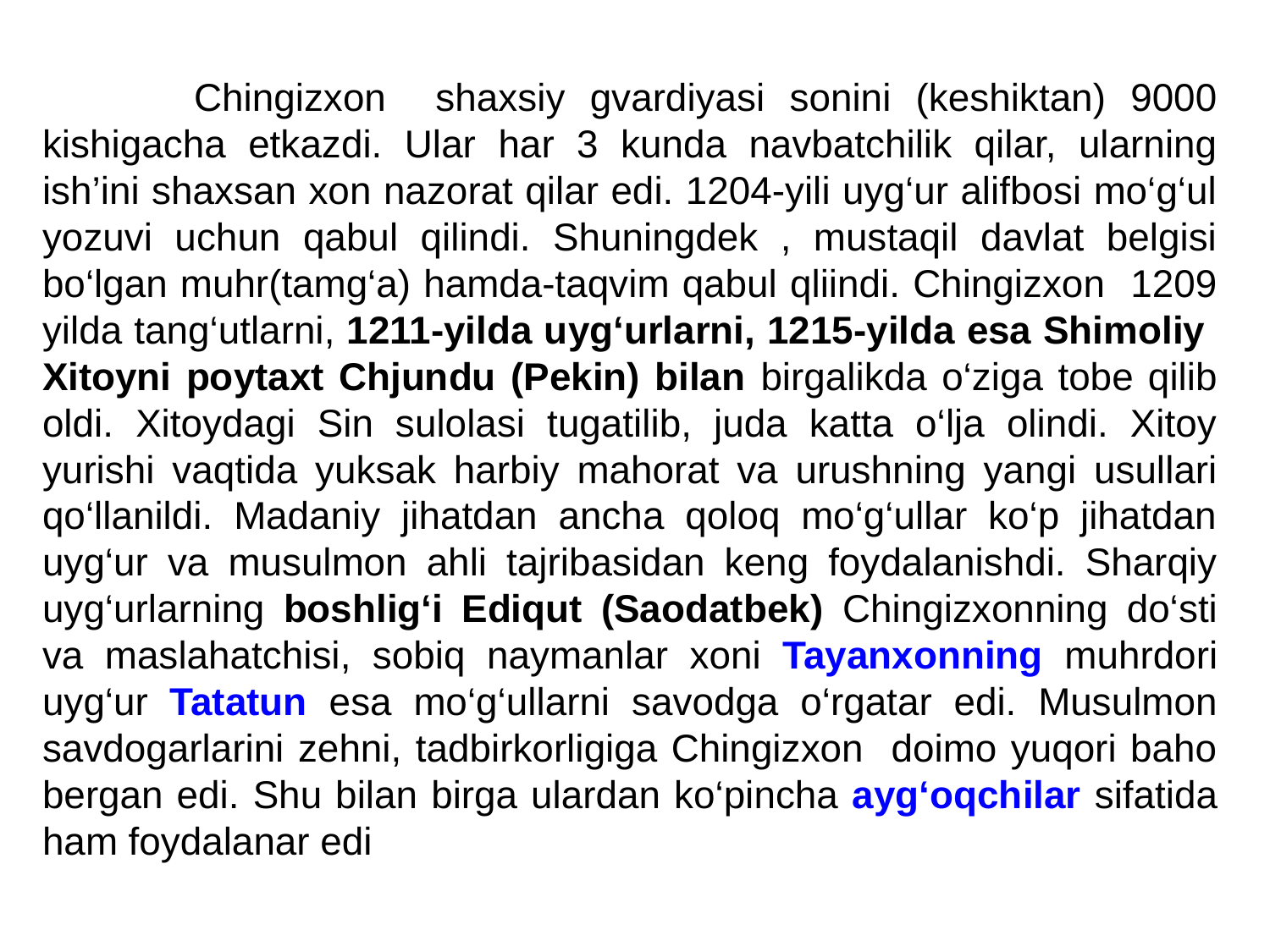

Chingizxon  shaxsiy gvardiyasi sonini (keshiktan) 9000 kishigacha etkazdi. Ular har 3 kunda navbatchilik qilar, ularning ish’ini shaxsan xon nazorat qilar edi. 1204-yili uyg‘ur alifbosi mo‘g‘ul yozuvi uchun qabul qilindi. Shuningdek , mustaqil davlat belgisi bo‘lgan muhr(tamg‘a) hamda-taqvim qabul qliindi. Chingizxon  1209 yilda tang‘utlarni, 1211-yilda uyg‘urlarni, 1215-yilda esa Shimoliy  Xitoyni poytaxt Chjundu (Pekin) bilan birgalikda o‘ziga tobe qilib oldi. Xitoydagi Sin sulolasi tugatilib, juda katta o‘lja olindi. Xitoy yurishi vaqtida yuksak harbiy mahorat va urushning yangi usullari qo‘llanildi. Madaniy jihatdan ancha qoloq mo‘g‘ullar ko‘p jihatdan uyg‘ur va musulmon ahli tajribasidan keng foydalanishdi. Sharqiy uyg‘urlarning boshlig‘i Ediqut (Saodatbek) Chingizxonning do‘sti va maslahatchisi, sobiq naymanlar xoni Tayanxonning muhrdori uyg‘ur Tatatun esa mo‘g‘ullarni savodga o‘rgatar edi. Musulmon savdogarlarini zehni, tadbirkorligiga Chingizxon  doimo yuqori baho bergan edi. Shu bilan birga ulardan ko‘pincha ayg‘oqchilar sifatida ham foydalanar edi